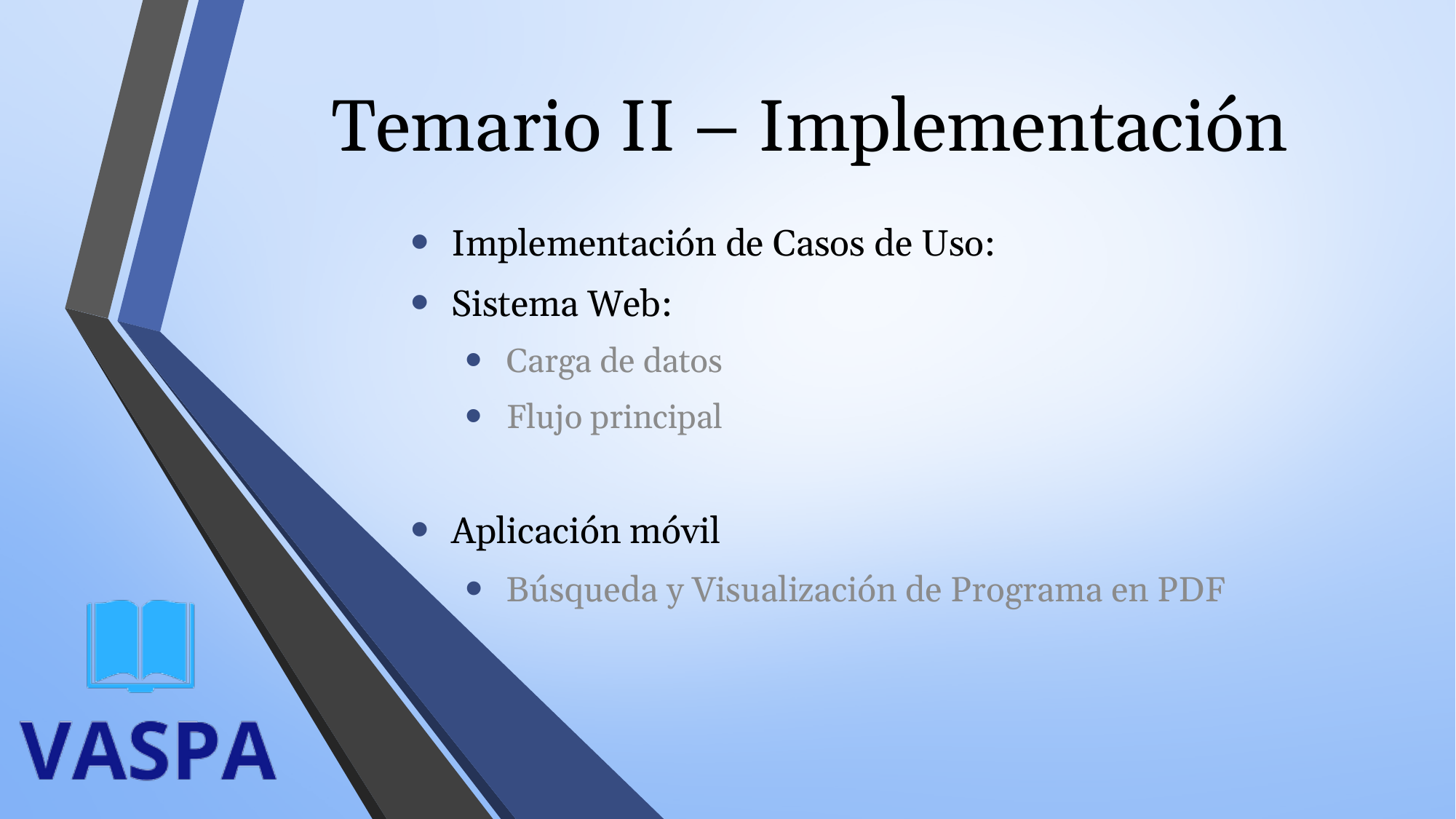

# Temario II – Implementación
Implementación de Casos de Uso:
Sistema Web:
Carga de datos
Flujo principal

Aplicación móvil
Búsqueda y Visualización de Programa en PDF